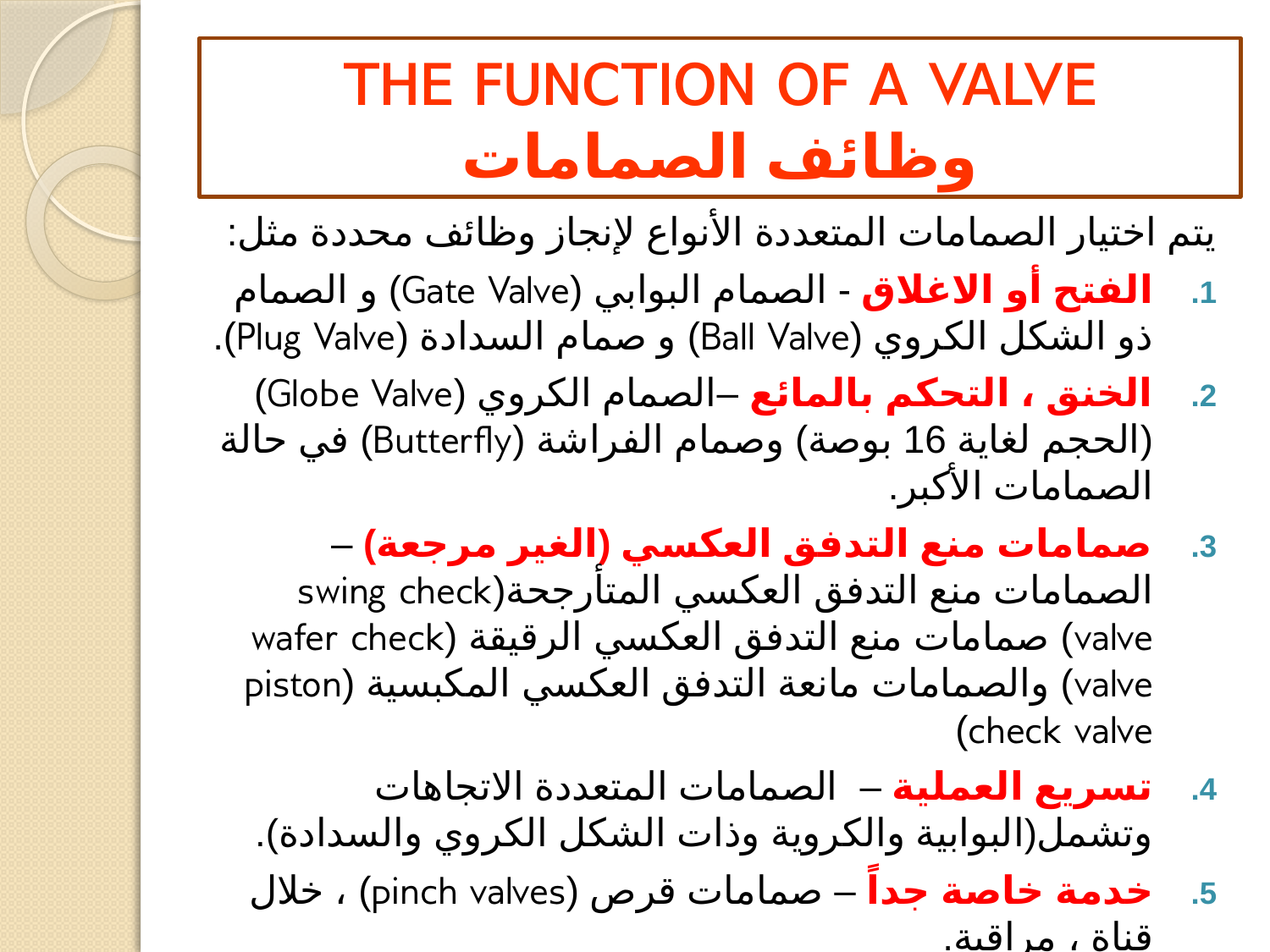

# THE FUNCTION OF A VALVE وظائف الصمامات
يتم اختيار الصمامات المتعددة الأنواع لإنجاز وظائف محددة مثل:
الفتح أو الاغلاق - الصمام البوابي (Gate Valve) و الصمام ذو الشكل الكروي (Ball Valve) و صمام السدادة (Plug Valve).
الخنق ، التحكم بالمائع –الصمام الكروي (Globe Valve) (الحجم لغاية 16 بوصة) وصمام الفراشة (Butterfly) في حالة الصمامات الأكبر.
صمامات منع التدفق العكسي (الغير مرجعة) – الصمامات منع التدفق العكسي المتأرجحة(swing check valve) صمامات منع التدفق العكسي الرقيقة (wafer check valve) والصمامات مانعة التدفق العكسي المكبسية (piston check valve)
تسريع العملية –  الصمامات المتعددة الاتجاهات وتشمل(البوابية والكروية وذات الشكل الكروي والسدادة).
خدمة خاصة جداً – صمامات قرص (pinch valves) ، خلال قناة ، مراقبة.